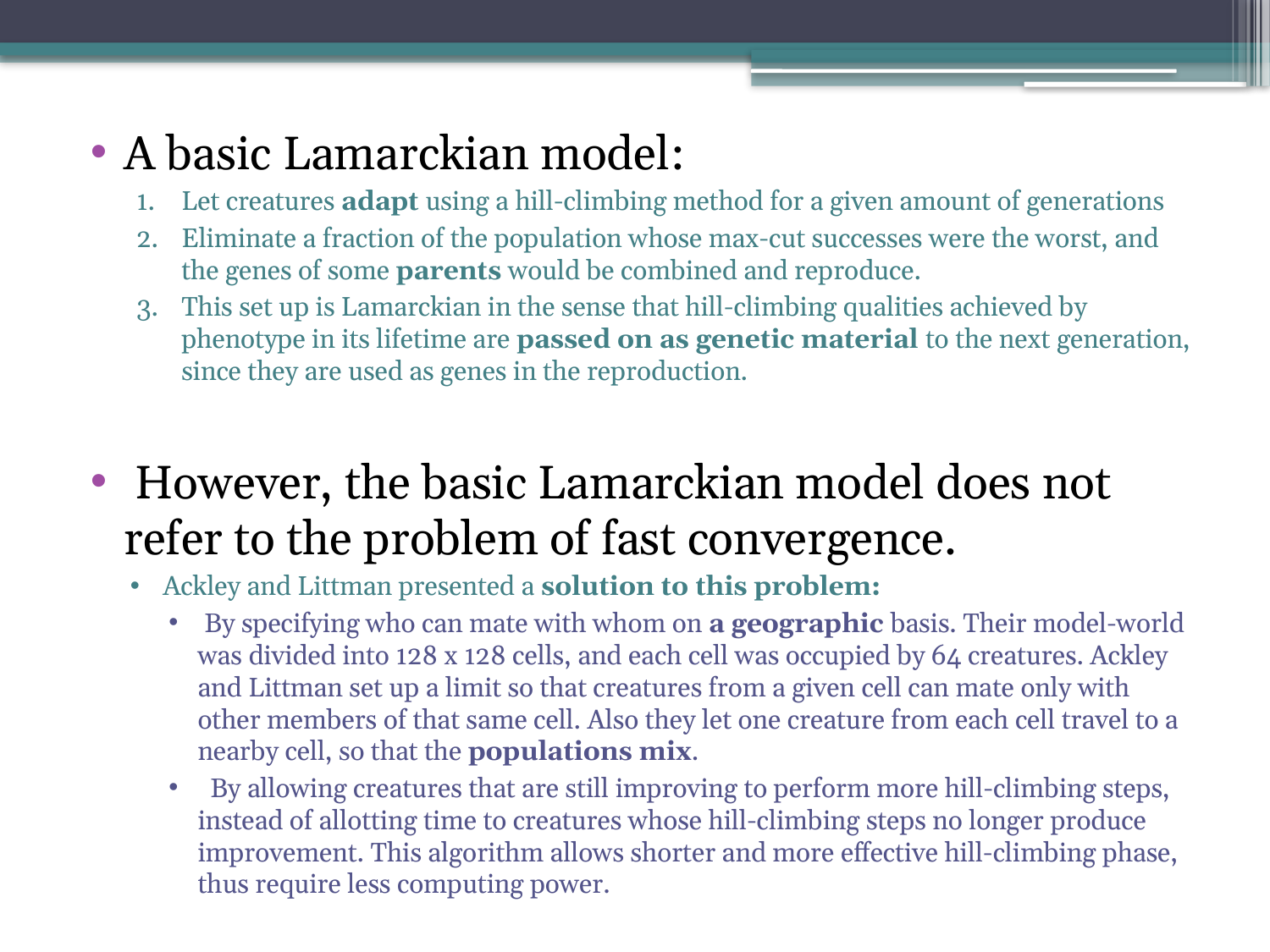

A basic Lamarckian model:
Let creatures adapt using a hill-climbing method for a given amount of generations
Eliminate a fraction of the population whose max-cut successes were the worst, and the genes of some parents would be combined and reproduce.
This set up is Lamarckian in the sense that hill-climbing qualities achieved by phenotype in its lifetime are passed on as genetic material to the next generation, since they are used as genes in the reproduction.

 However, the basic Lamarckian model does not refer to the problem of fast convergence.
Ackley and Littman presented a solution to this problem:
 By specifying who can mate with whom on a geographic basis. Their model-world was divided into 128 x 128 cells, and each cell was occupied by 64 creatures. Ackley and Littman set up a limit so that creatures from a given cell can mate only with other members of that same cell. Also they let one creature from each cell travel to a nearby cell, so that the populations mix.
  By allowing creatures that are still improving to perform more hill-climbing steps, instead of allotting time to creatures whose hill-climbing steps no longer produce improvement. This algorithm allows shorter and more effective hill-climbing phase, thus require less computing power.